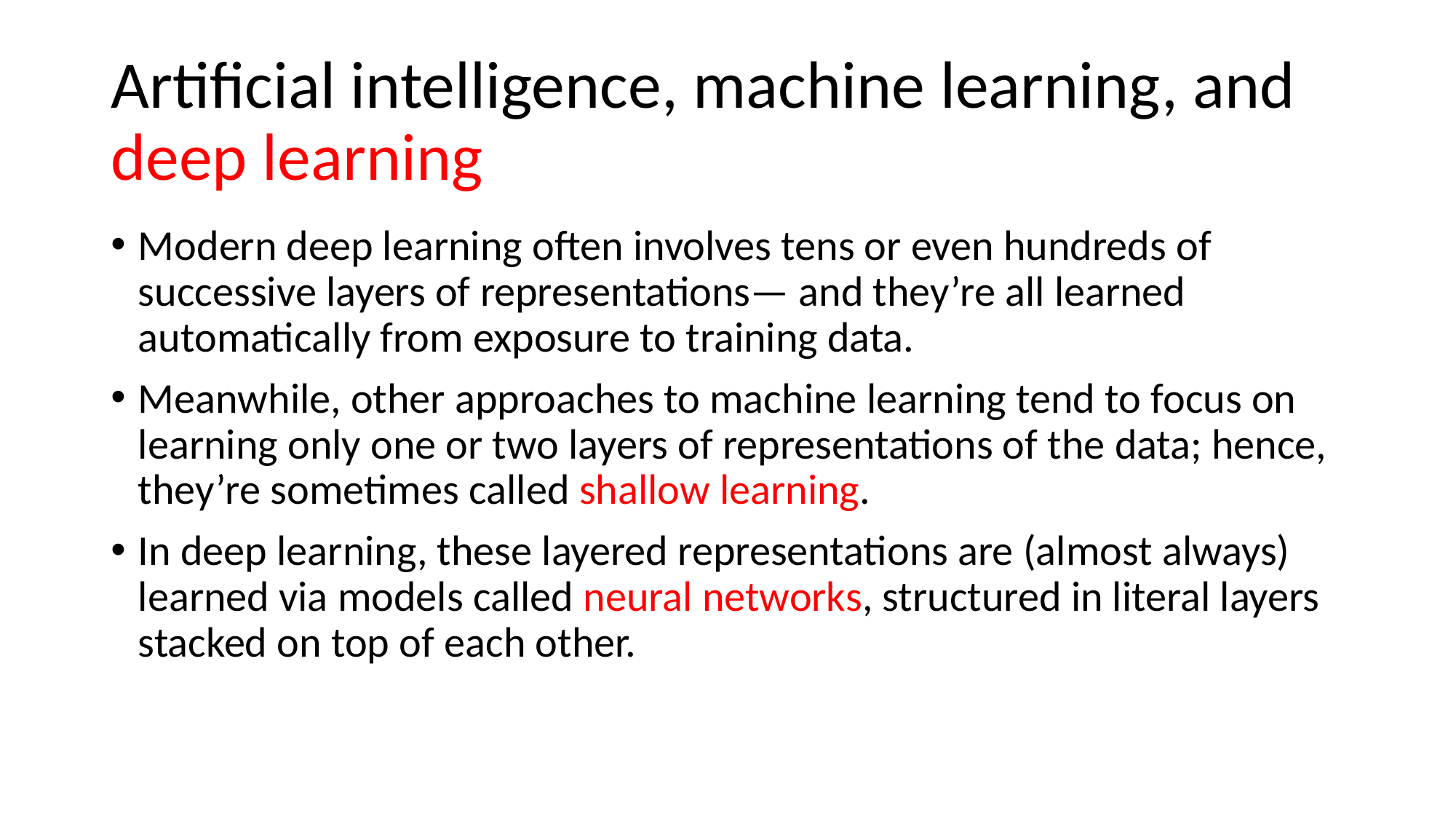

# Artificial intelligence, machine learning, and deep learning
Modern deep learning often involves tens or even hundreds of successive layers of representations— and they’re all learned automatically from exposure to training data.
Meanwhile, other approaches to machine learning tend to focus on learning only one or two layers of representations of the data; hence, they’re sometimes called shallow learning.
In deep learning, these layered representations are (almost always) learned via models called neural networks, structured in literal layers stacked on top of each other.